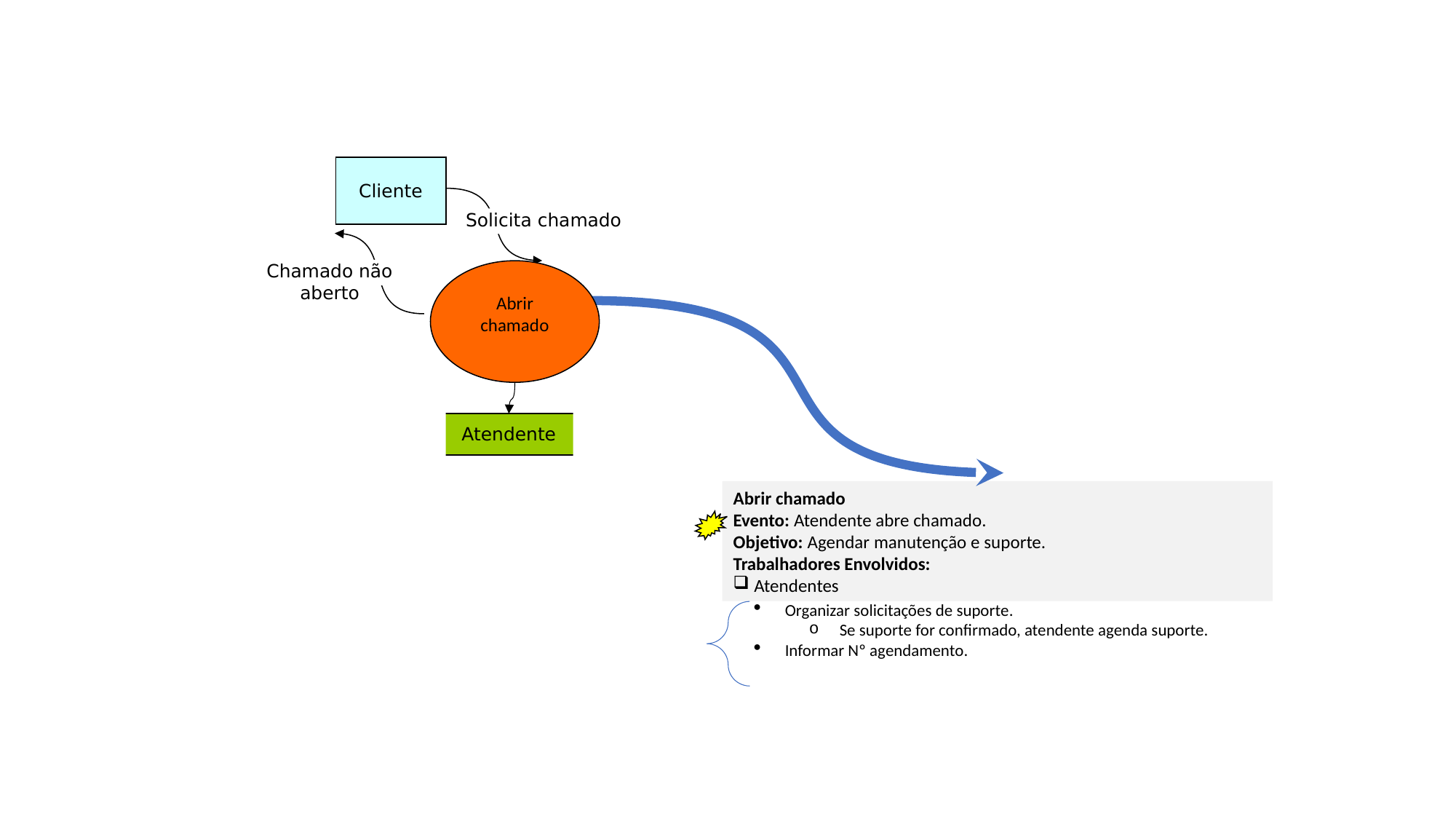

Cliente
Solicita chamado
Chamado não aberto
Abrir chamado

Atendente
Abrir chamado
Evento: Atendente abre chamado.
Objetivo: Agendar manutenção e suporte.
Trabalhadores Envolvidos:
Atendentes

Organizar solicitações de suporte.
Se suporte for confirmado, atendente agenda suporte.
Informar Nº agendamento.